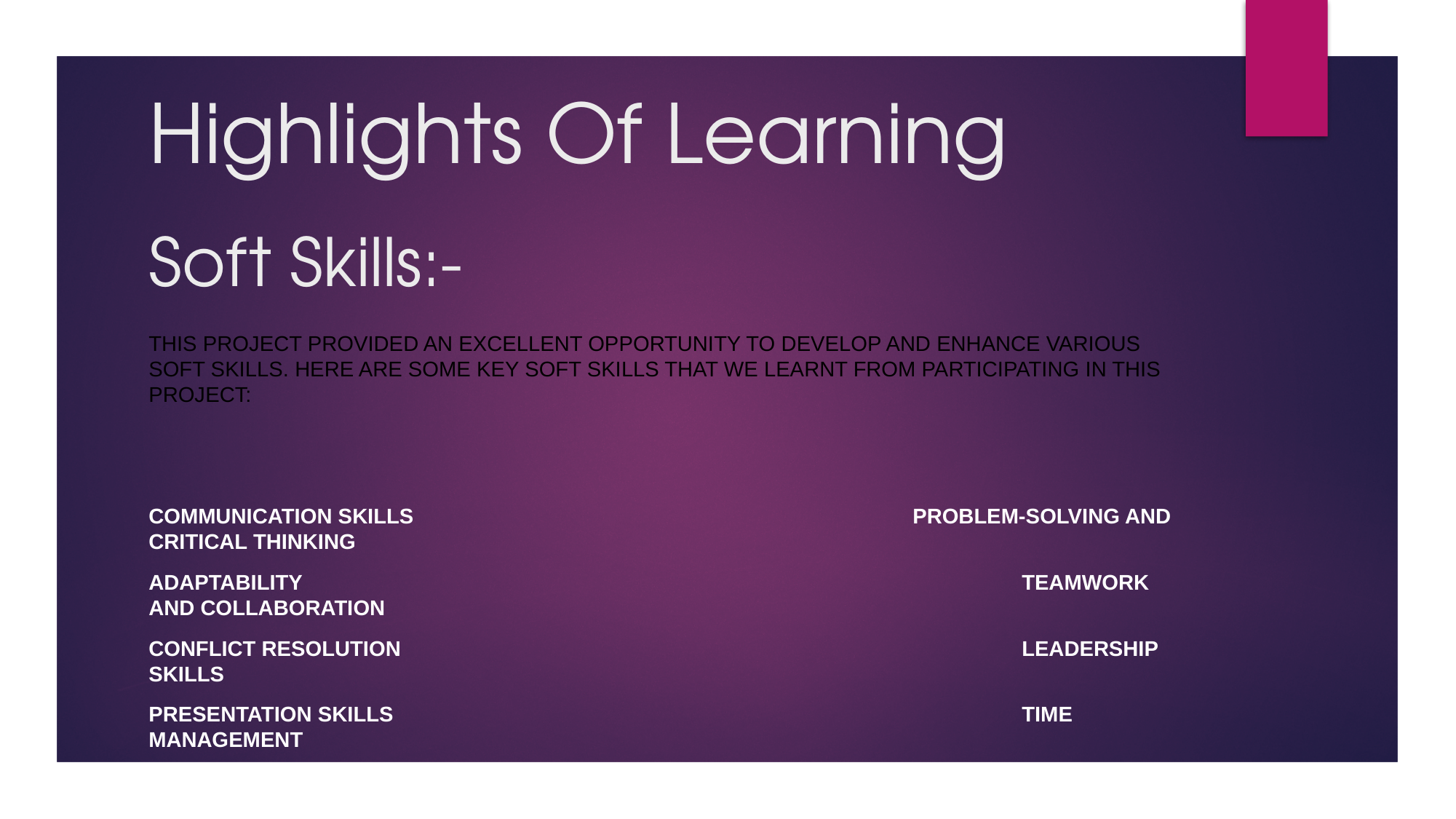

# Highlights Of Learning Soft Skills:-
This project provided an excellent opportunity to develop and enhance various soft skills. Here are some key soft skills that WE learnt from participating in This project:

Communication Skills					Problem-Solving and Critical Thinking
Adaptability							Teamwork and Collaboration
Conflict Resolution						Leadership Skills
Presentation Skills						Time Management
Empathy and Cultural Awareness			Creativity and Innovation
Responsibility and Accountability			Feedback Acceptance